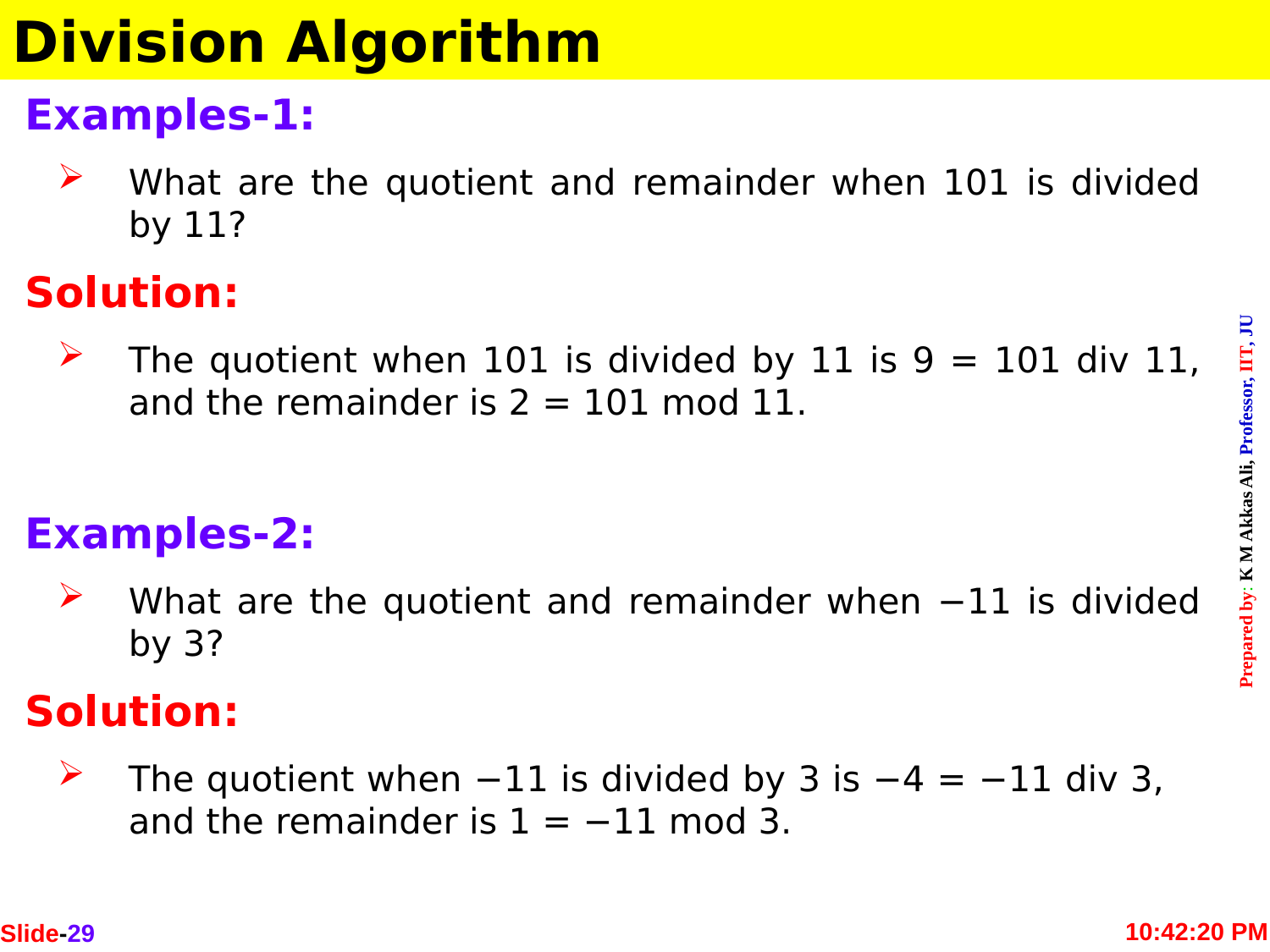

Division Algorithm
Examples-1:
What are the quotient and remainder when 101 is divided by 11?
Solution:
The quotient when 101 is divided by 11 is 9 = 101 div 11, and the remainder is 2 = 101 mod 11.

Examples-2:
What are the quotient and remainder when −11 is divided by 3?
Solution:
The quotient when −11 is divided by 3 is −4 = −11 div 3,    and the remainder is 1 = −11 mod 3.
Slide-29